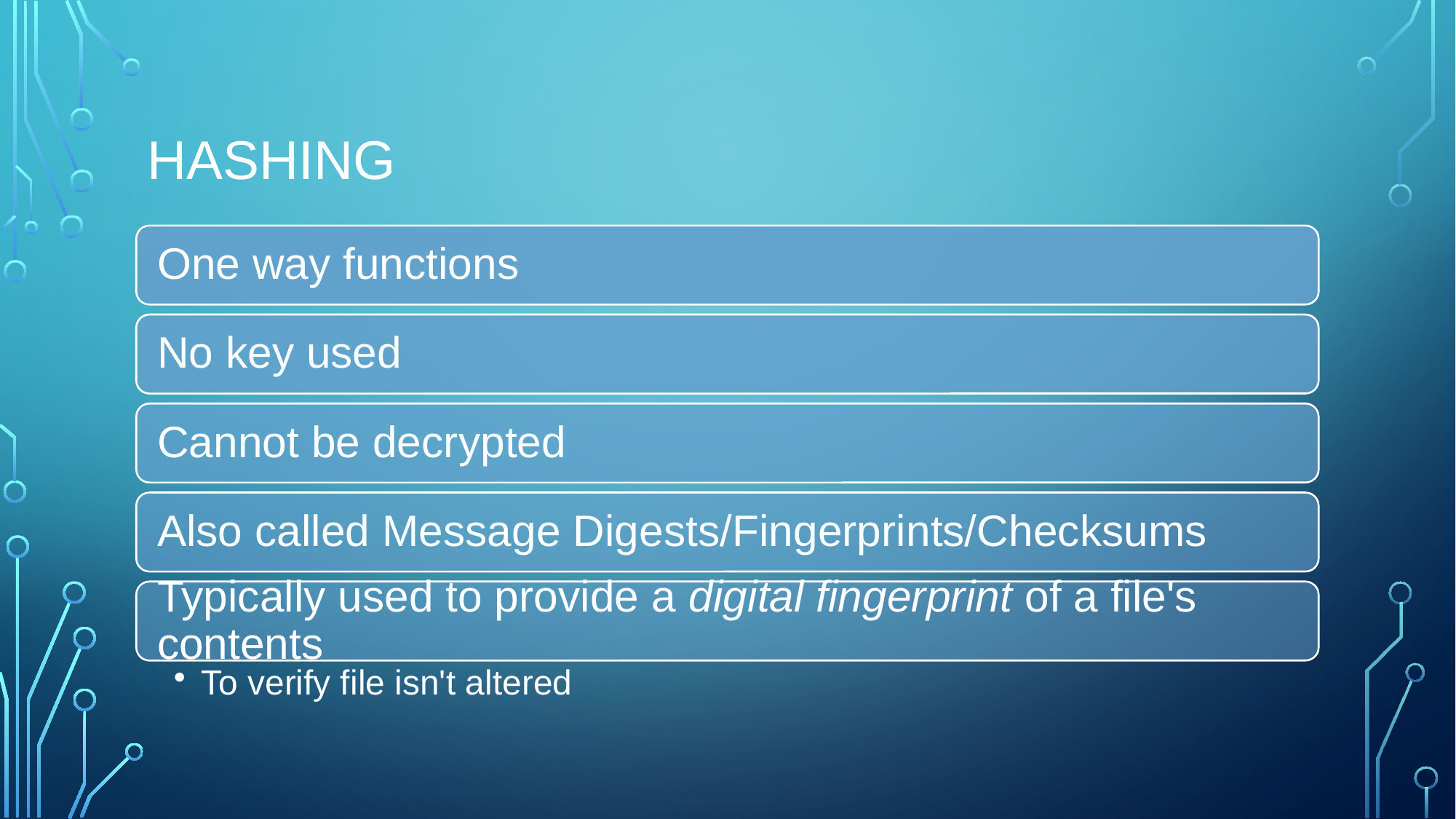

# Hashing
One way functions
No key used
Cannot be decrypted
Also called Message Digests/Fingerprints/Checksums
Typically used to provide a digital fingerprint of a file's contents
To verify file isn't altered